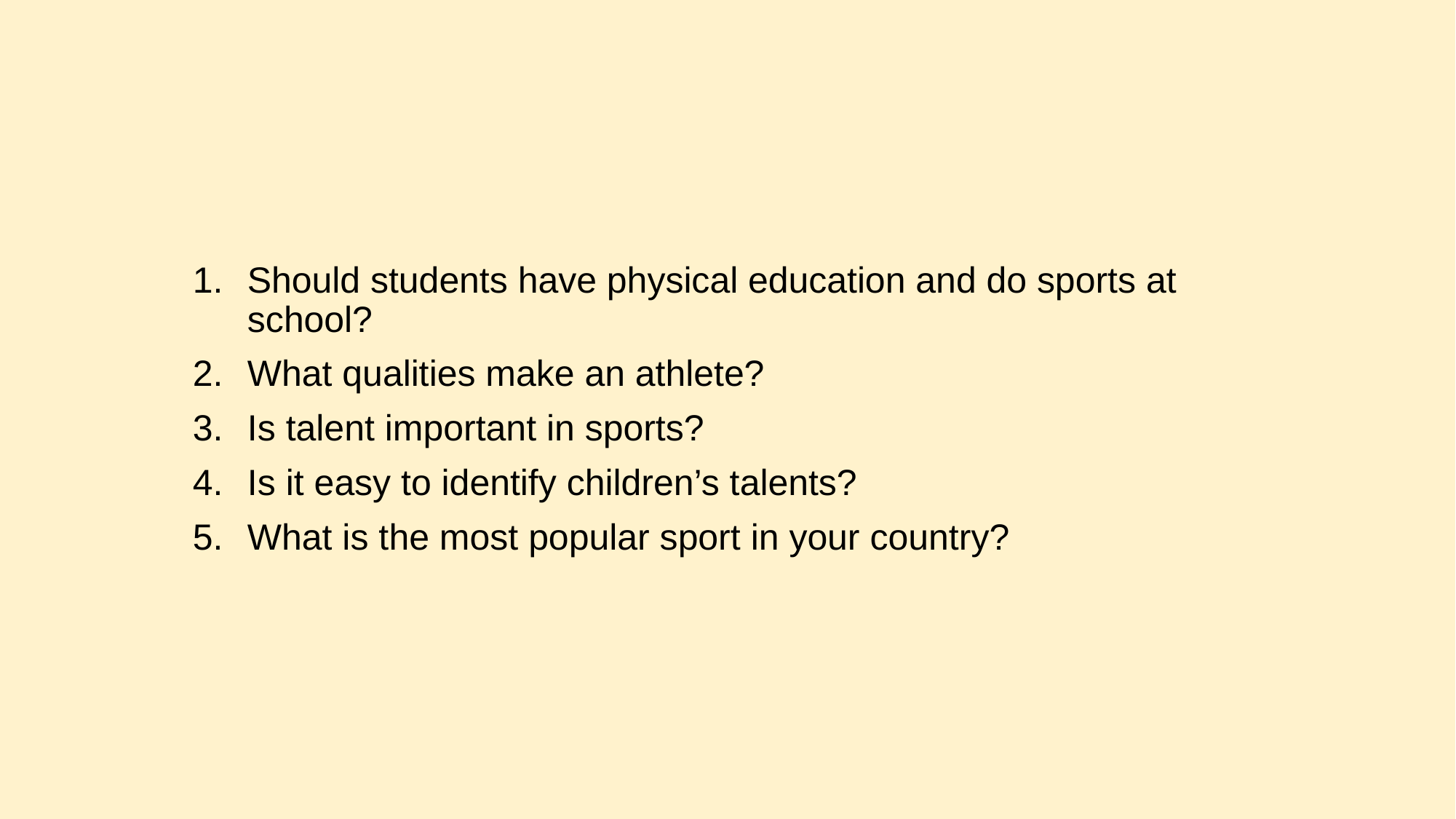

Should students have physical education and do sports at school?
What qualities make an athlete?
Is talent important in sports?
Is it easy to identify children’s talents?
What is the most popular sport in your country?